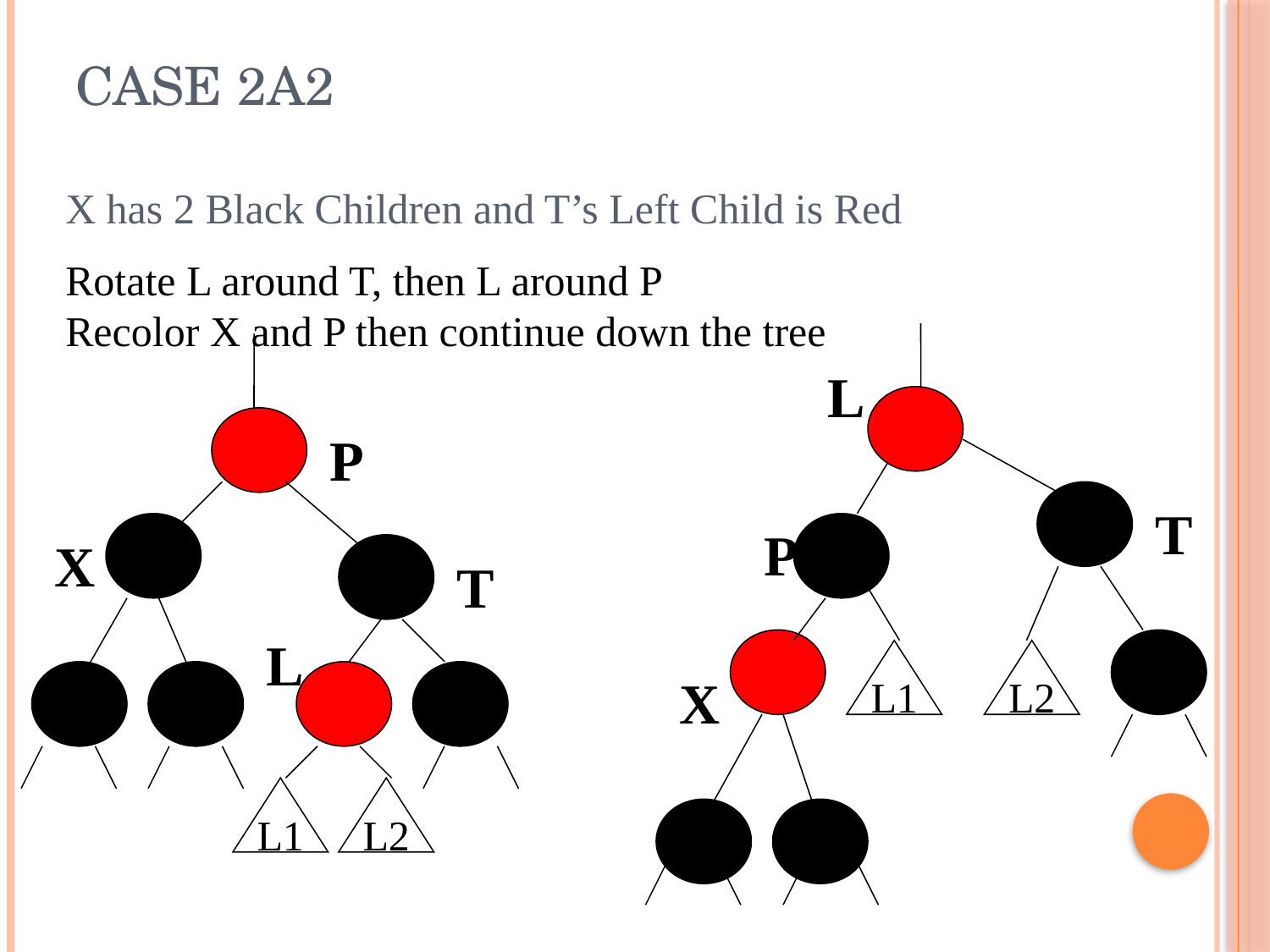

# Case 2A2
X has 2 Black Children and T’s Left Child is Red
Rotate L around T, then L around P
Recolor X and P then continue down the tree

L

P

T

P

X

T

L

L1
L2

X

L1
L2